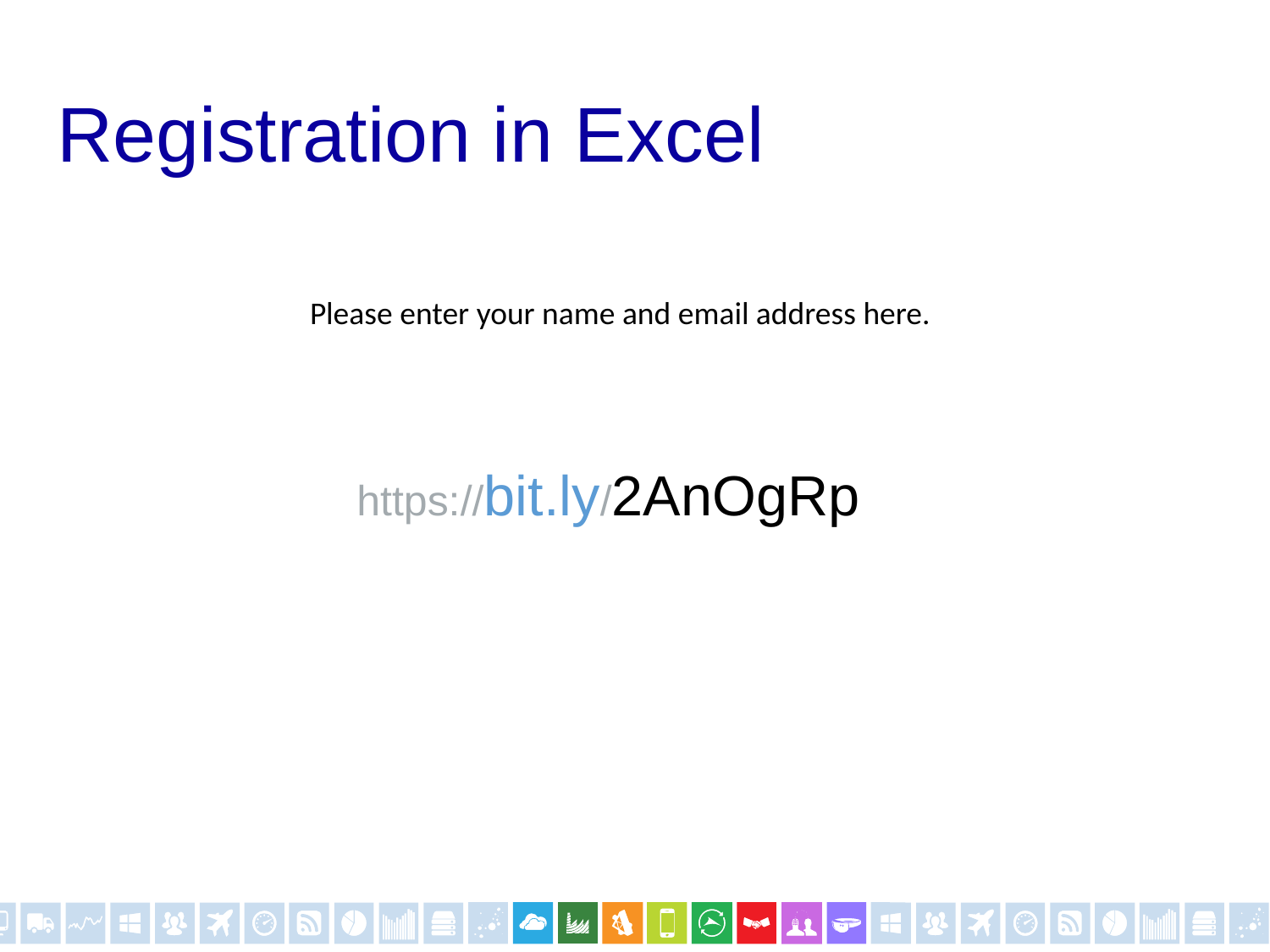

# Registration in Excel
Please enter your name and email address here.

https://bit.ly/2AnOgRp